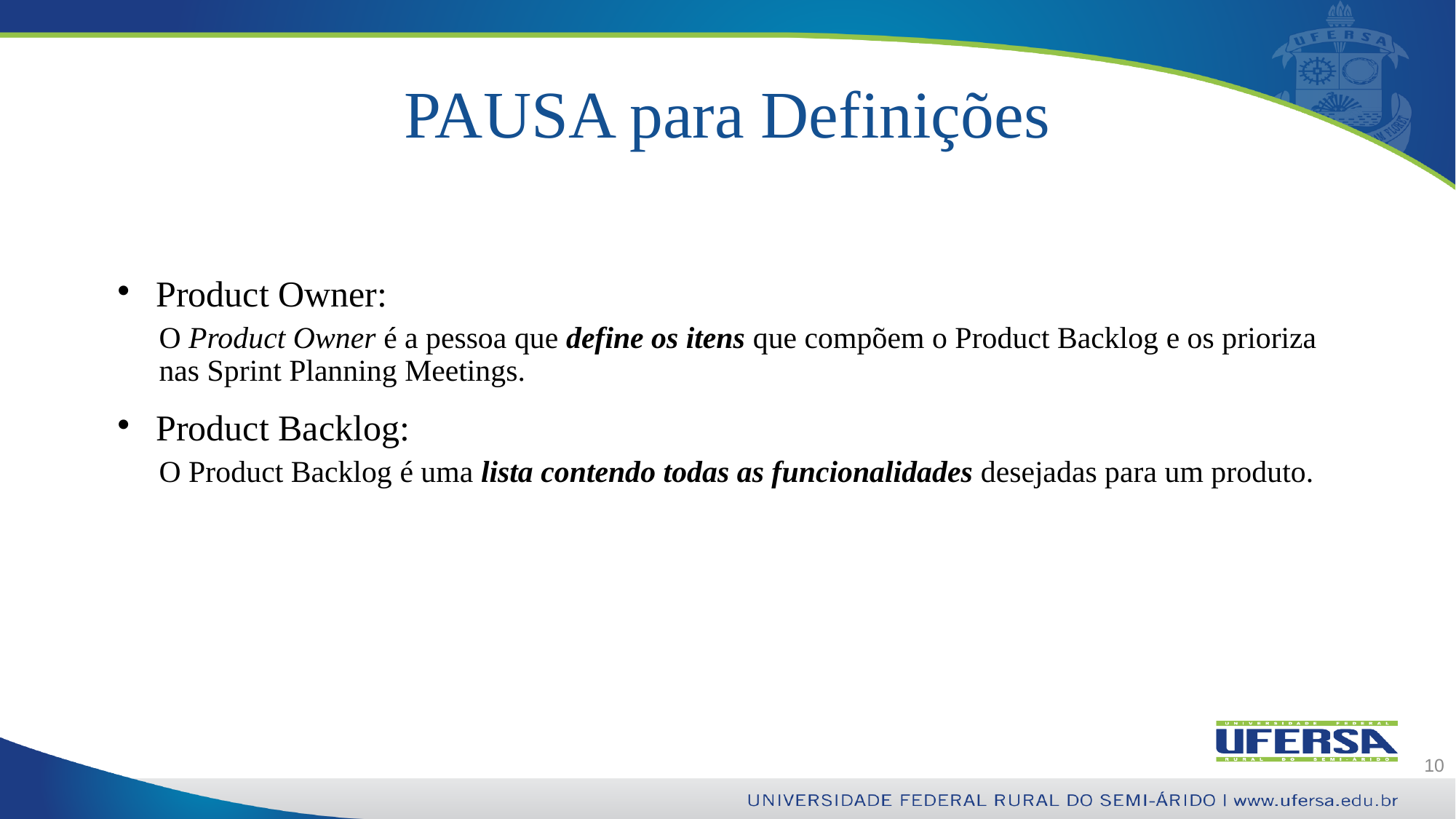

# PAUSA para Definições
Product Owner:
O Product Owner é a pessoa que define os itens que compõem o Product Backlog e os prioriza nas Sprint Planning Meetings.
Product Backlog:
O Product Backlog é uma lista contendo todas as funcionalidades desejadas para um produto.
10